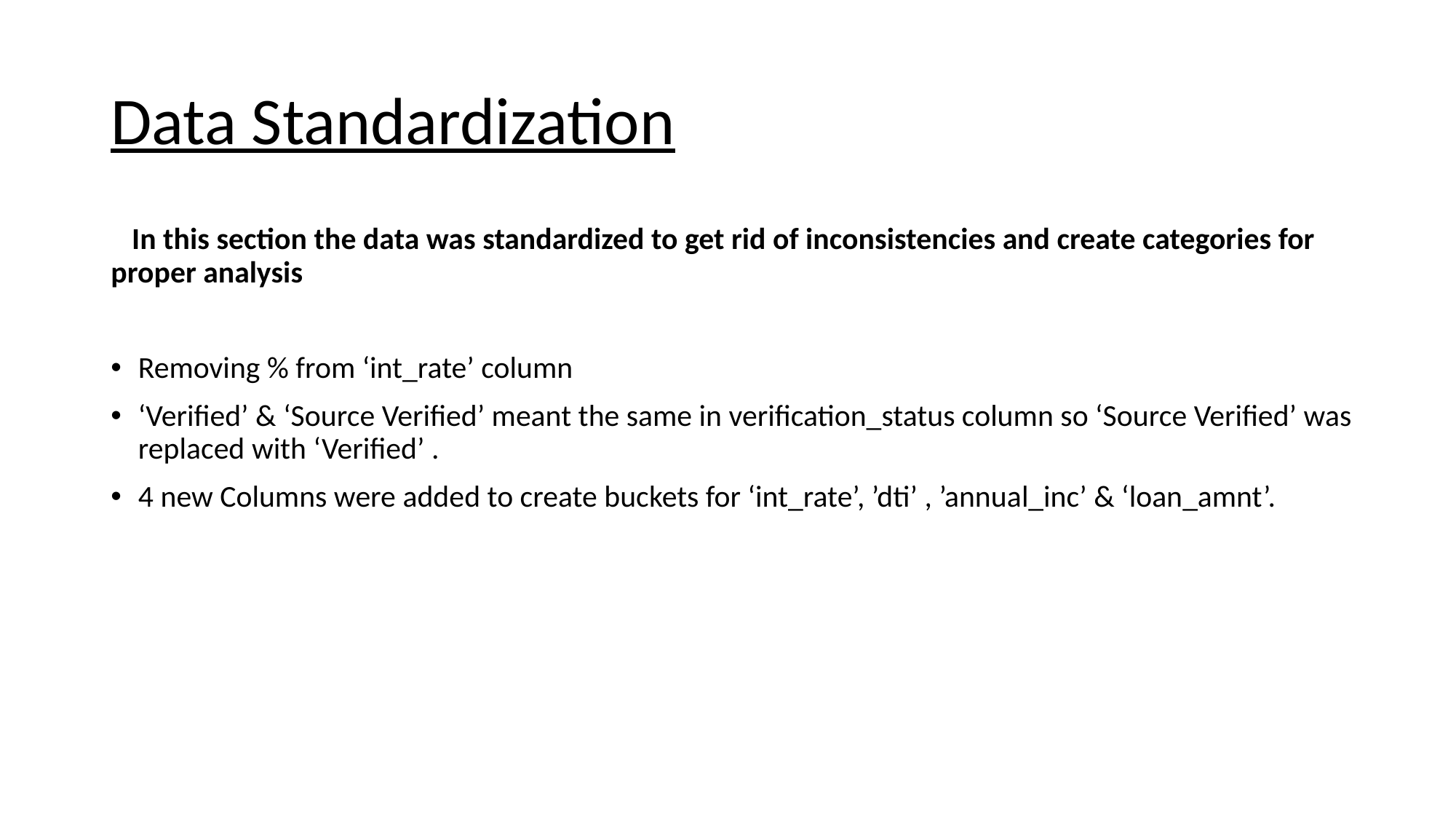

# Data Standardization
   In this section the data was standardized to get rid of inconsistencies and create categories for proper analysis

Removing % from ‘int_rate’ column
‘Verified’ & ‘Source Verified’ meant the same in verification_status column so ‘Source Verified’ was replaced with ‘Verified’ .
4 new Columns were added to create buckets for ‘int_rate’, ’dti’ , ’annual_inc’ & ‘loan_amnt’.